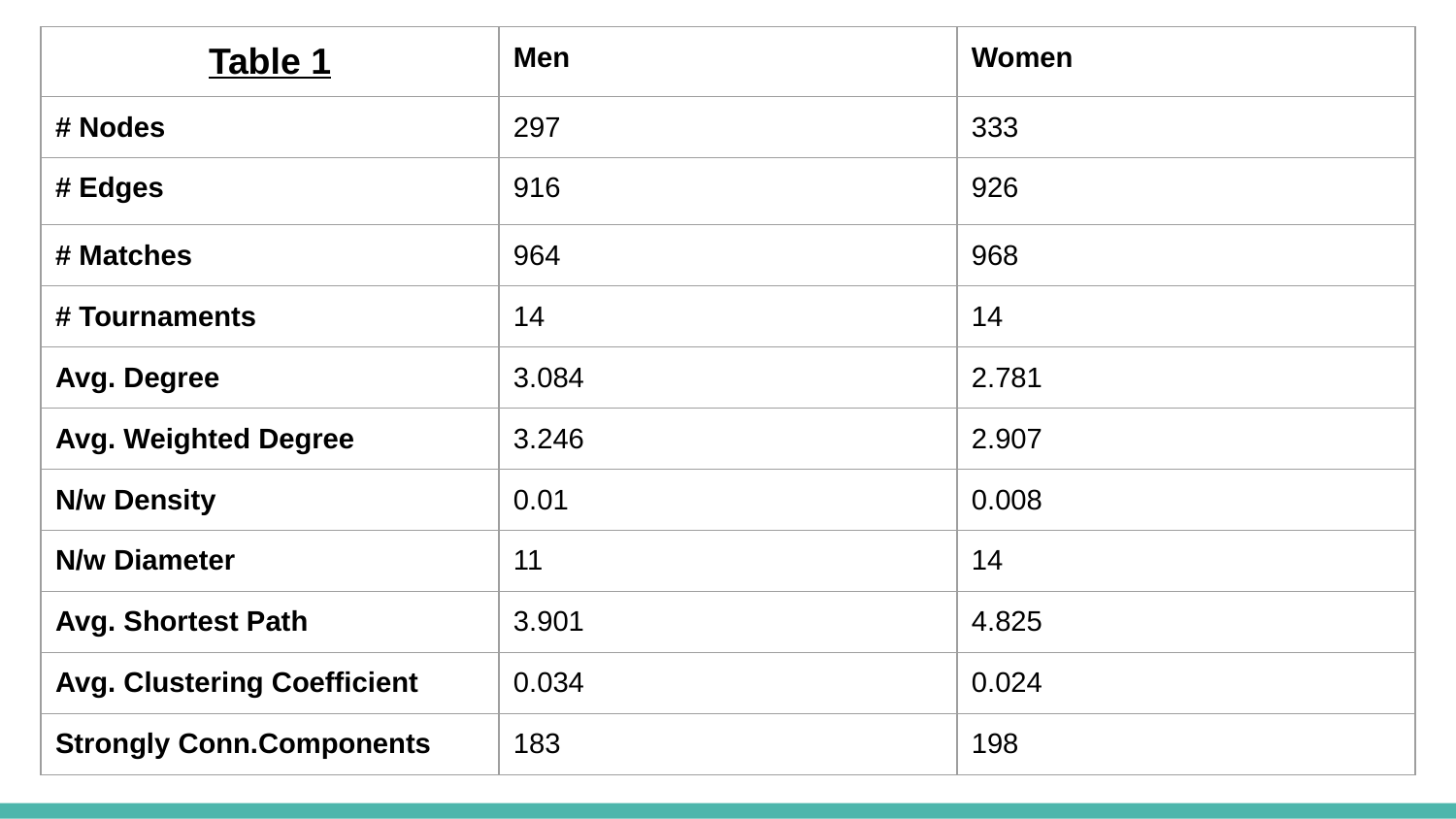

| Table 1 | Men | Women |
| --- | --- | --- |
| # Nodes | 297 | 333 |
| # Edges | 916 | 926 |
| # Matches | 964 | 968 |
| # Tournaments | 14 | 14 |
| Avg. Degree | 3.084 | 2.781 |
| Avg. Weighted Degree | 3.246 | 2.907 |
| N/w Density | 0.01 | 0.008 |
| N/w Diameter | 11 | 14 |
| Avg. Shortest Path | 3.901 | 4.825 |
| Avg. Clustering Coefficient | 0.034 | 0.024 |
| Strongly Conn.Components | 183 | 198 |